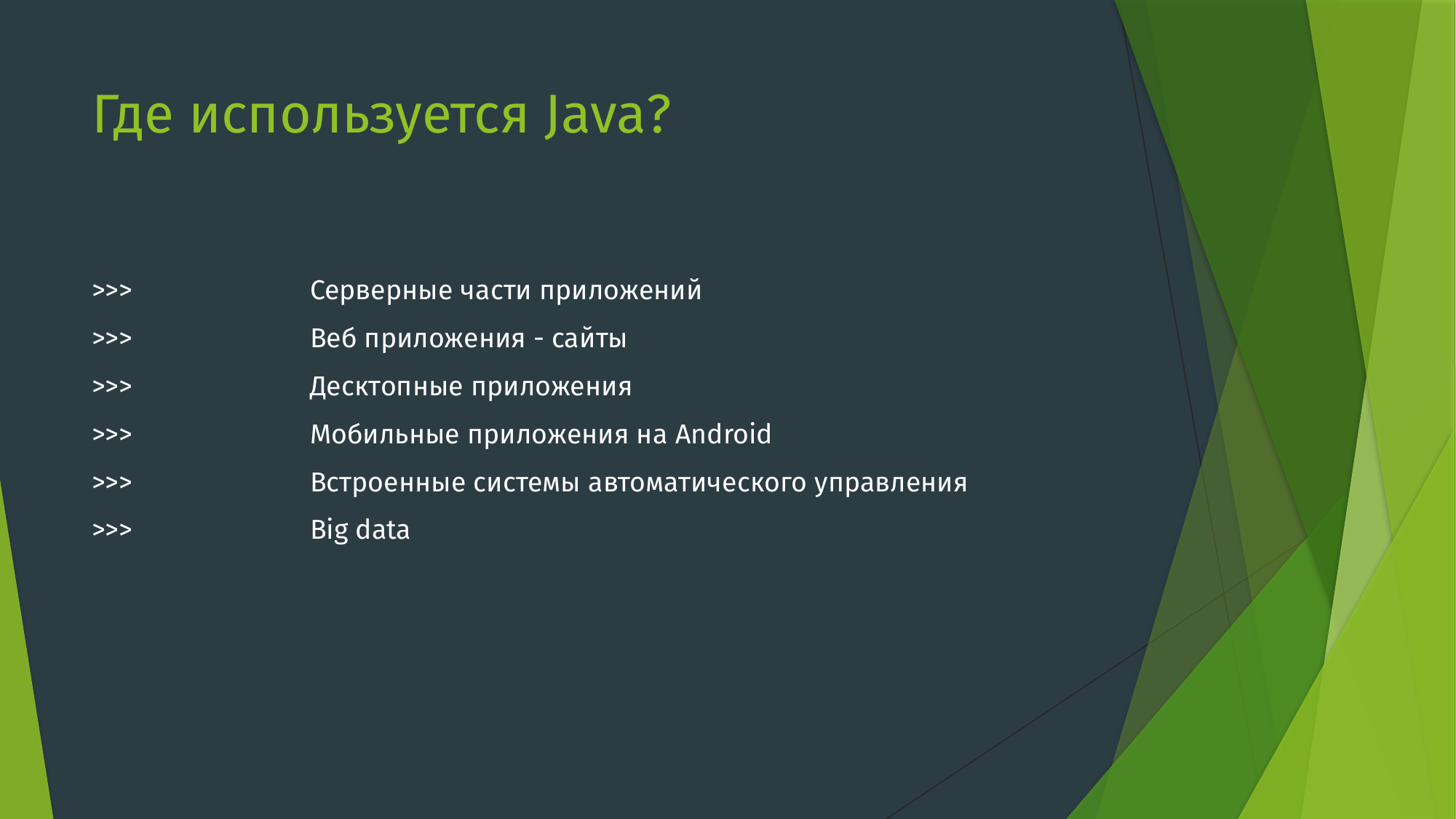

# Где используется Java?
>>>		Серверные части приложений
>>>		Веб приложения - сайты
>>>		Десктопные приложения
>>>		Мобильные приложения на Android
>>>		Встроенные системы автоматического управления
>>>		Big data